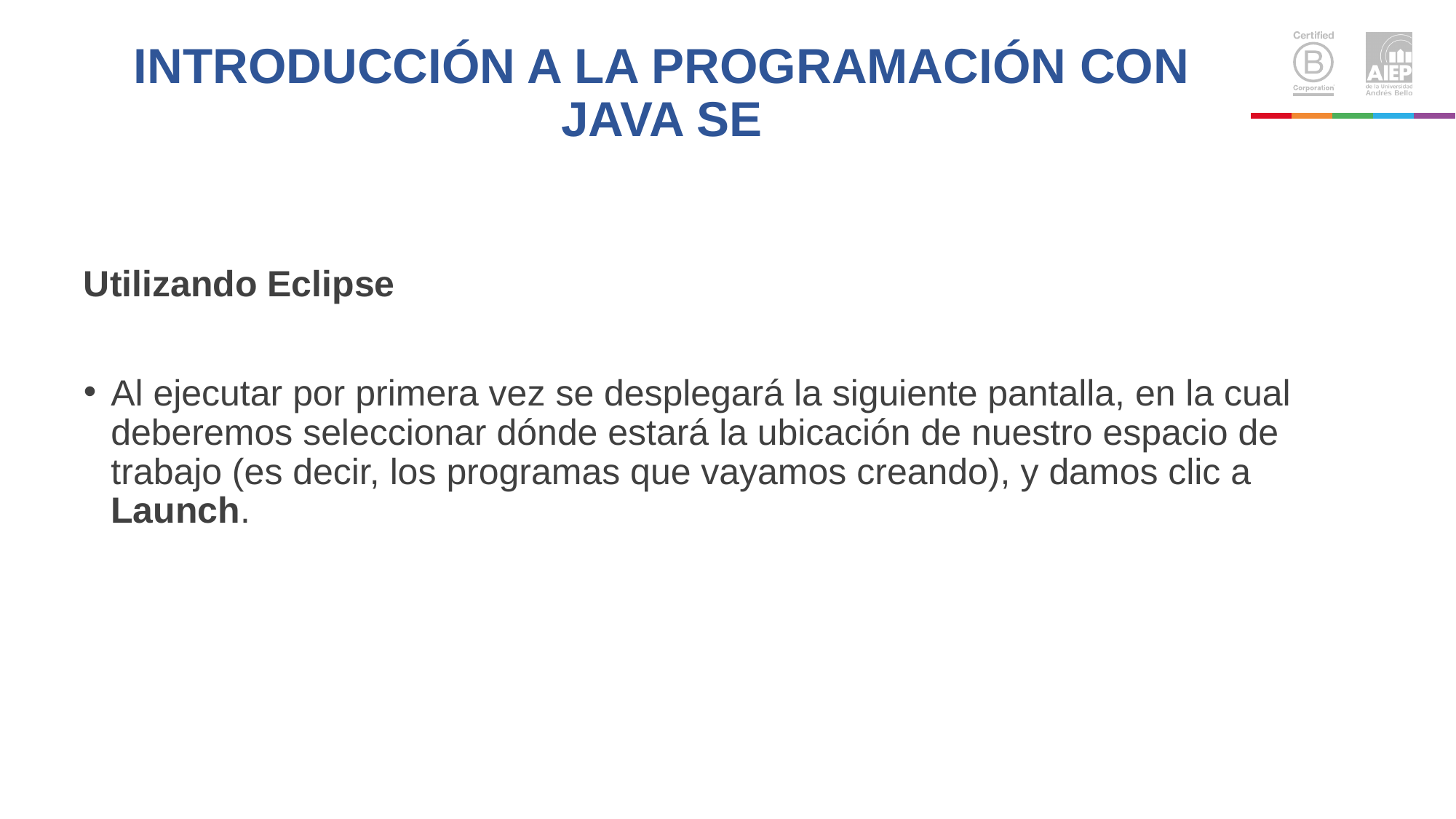

# INTRODUCCIÓN A LA PROGRAMACIÓN CON JAVA SE
Utilizando Eclipse

Al ejecutar por primera vez se desplegará la siguiente pantalla, en la cual deberemos seleccionar dónde estará la ubicación de nuestro espacio de trabajo (es decir, los programas que vayamos creando), y damos clic a Launch.